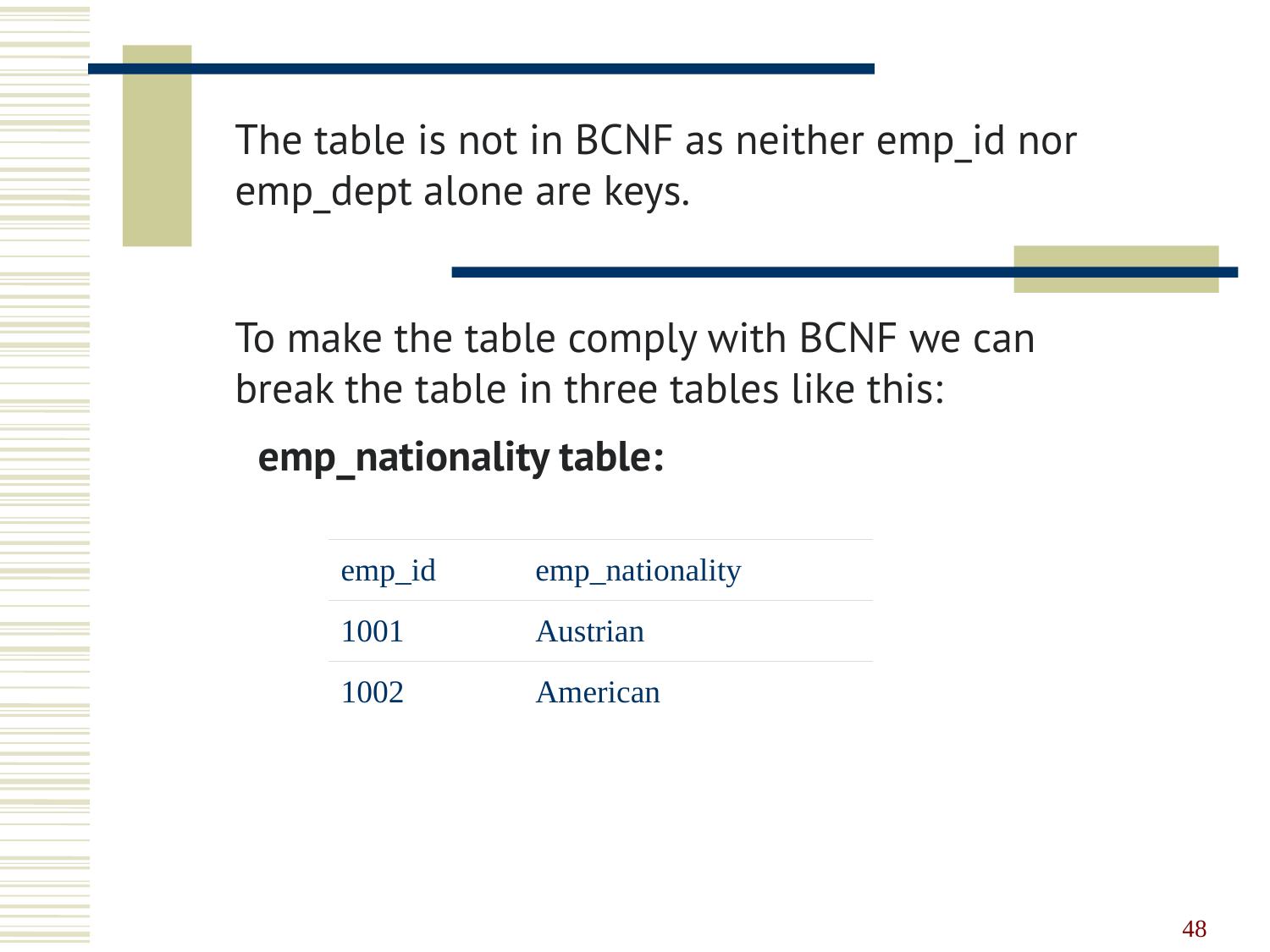

The table is not in BCNF as neither emp_id nor emp_dept alone are keys.
To make the table comply with BCNF we can break the table in three tables like this:
emp_nationality table:
| emp\_id | emp\_nationality |
| --- | --- |
| 1001 | Austrian |
| 1002 | American |
48